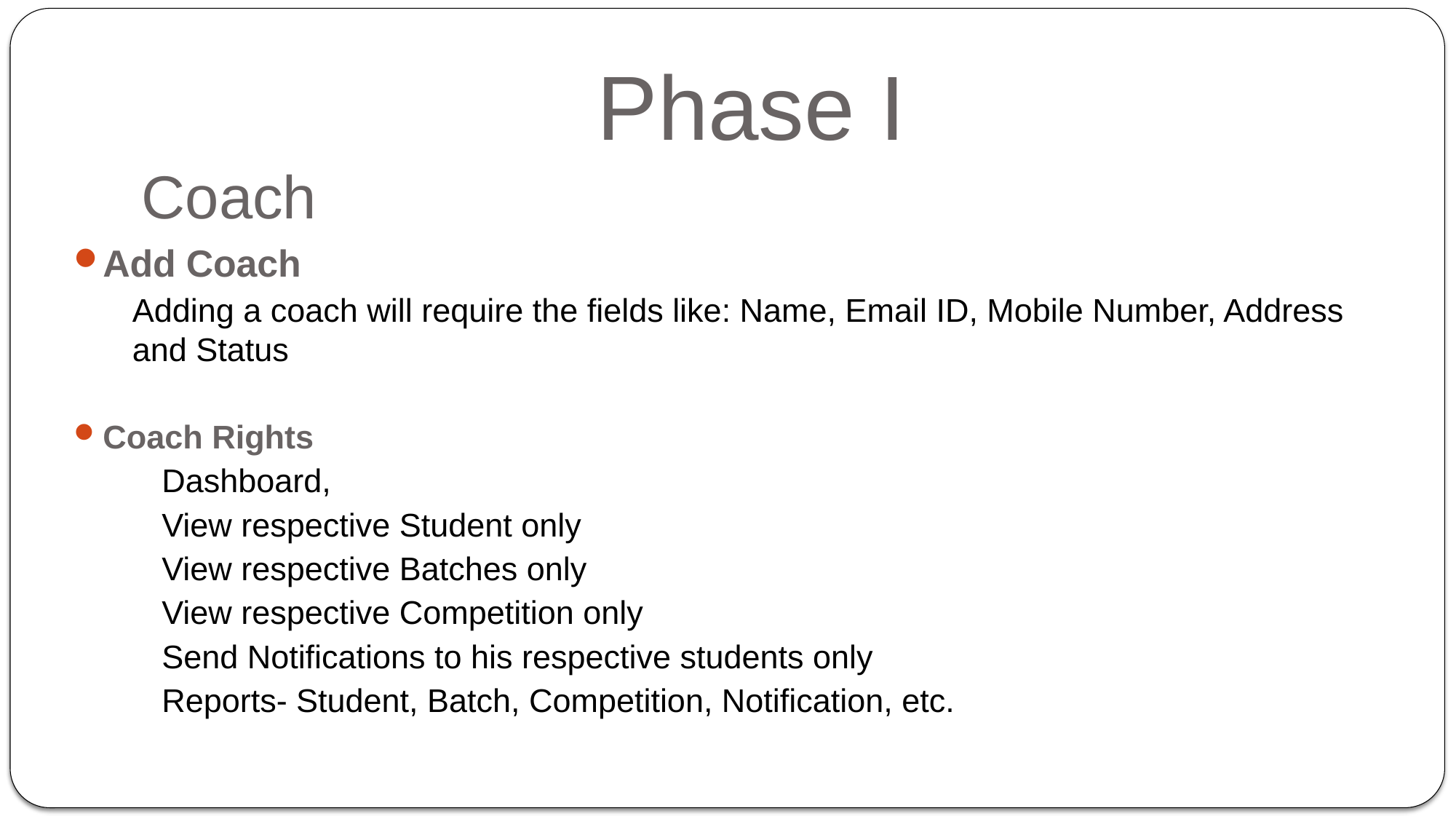

# Phase I
Coach
Add Coach
		Adding a coach will require the fields like: Name, Email ID, Mobile Number, Address and Status

Coach Rights
		Dashboard,
		View respective Student only
		View respective Batches only
		View respective Competition only
		Send Notifications to his respective students only
		Reports- Student, Batch, Competition, Notification, etc.